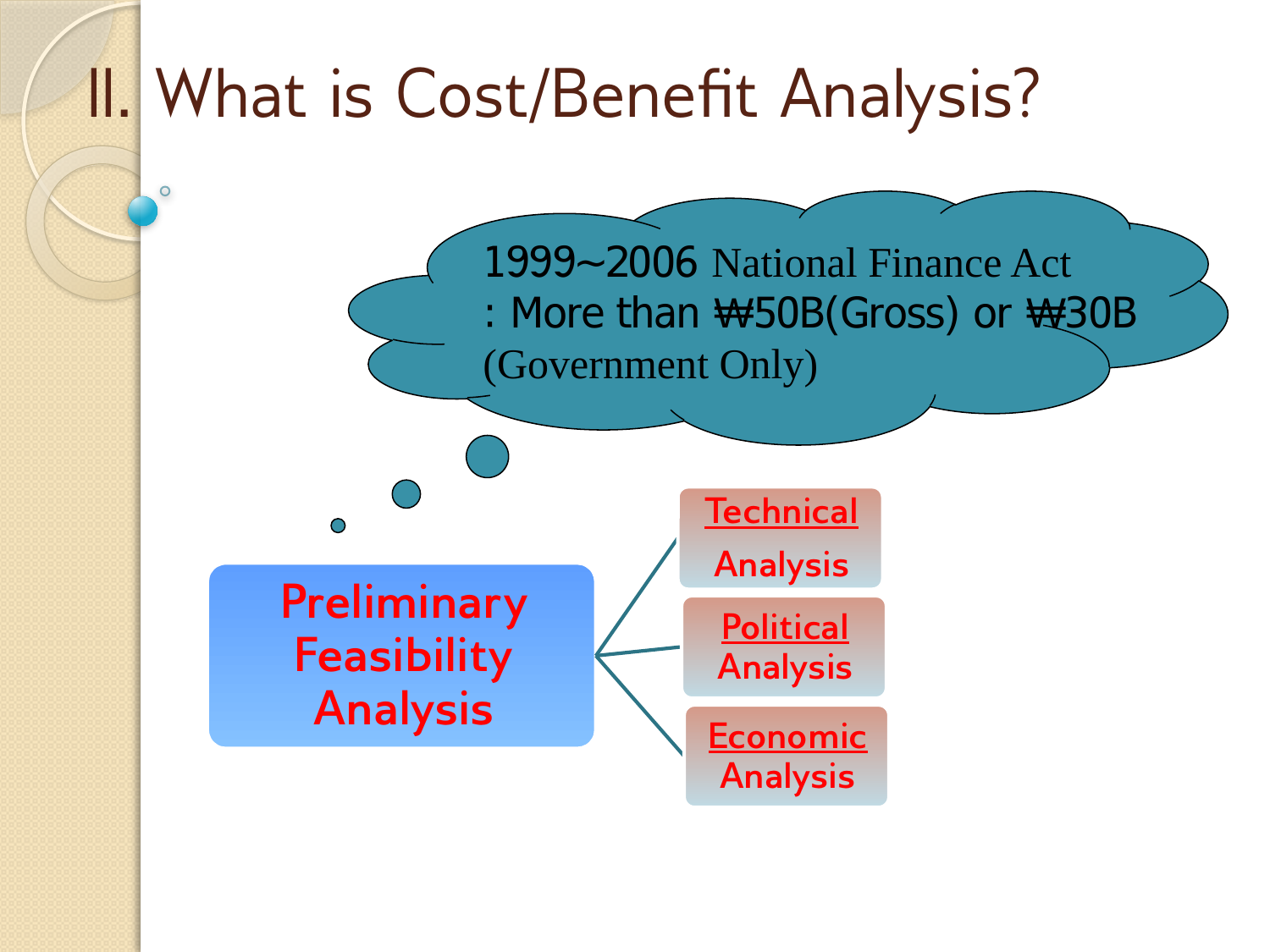

# II. What is Cost/Benefit Analysis?
1999~2006 National Finance Act
: More than ₩50B(Gross) or ₩30B
(Government Only)
Preliminary Feasibility Analysis

Technical
Analysis

Economic Analysis

Political Analysis